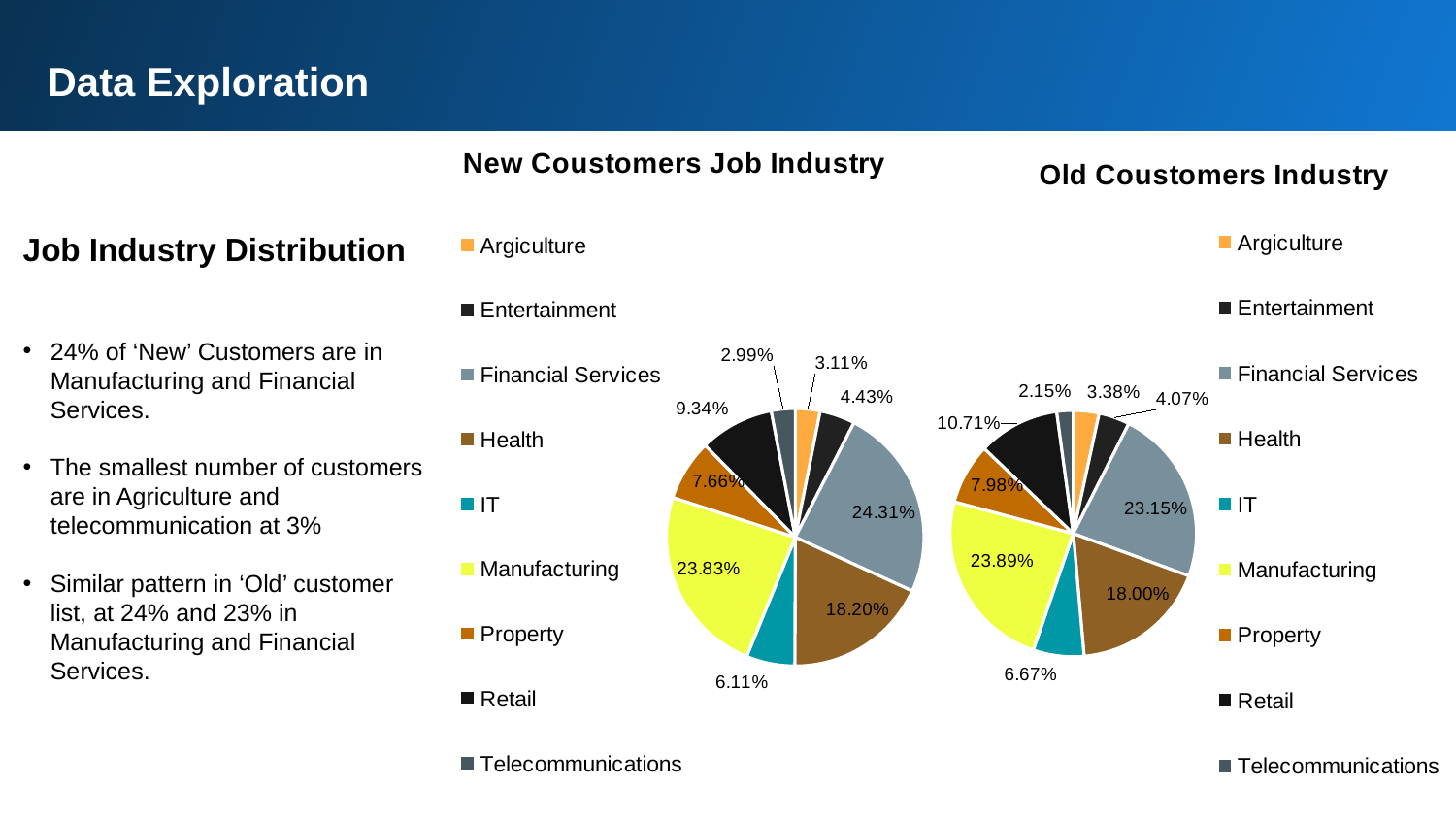

Data Exploration

### Chart: Old Coustomers Industry

| Category | Total |
|---|---|
| Argiculture | 0.03379186602870814 |
| Entertainment | 0.04066985645933014 |
| Financial Services | 0.23145933014354067 |
| Health | 0.18002392344497609 |
| IT | 0.06668660287081339 |
| Manufacturing | 0.23893540669856458 |
| Property | 0.0798444976076555 |
| Retail | 0.10705741626794259 |
| Telecommunications | 0.0215311004784689 |

### Chart: New Coustomers Job Industry

| Category | Total |
|---|---|
| Argiculture | 0.031137724550898204 |
| Entertainment | 0.04431137724550898 |
| Financial Services | 0.24311377245508983 |
| Health | 0.18203592814371258 |
| IT | 0.06107784431137724 |
| Manufacturing | 0.23832335329341317 |
| Property | 0.07664670658682635 |
| Retail | 0.09341317365269461 |
| Telecommunications | 0.029940119760479042 |
Job Industry Distribution

24% of ‘New’ Customers are in Manufacturing and Financial Services.

The smallest number of customers are in Agriculture and telecommunication at 3%

Similar pattern in ‘Old’ customer list, at 24% and 23% in Manufacturing and Financial Services.